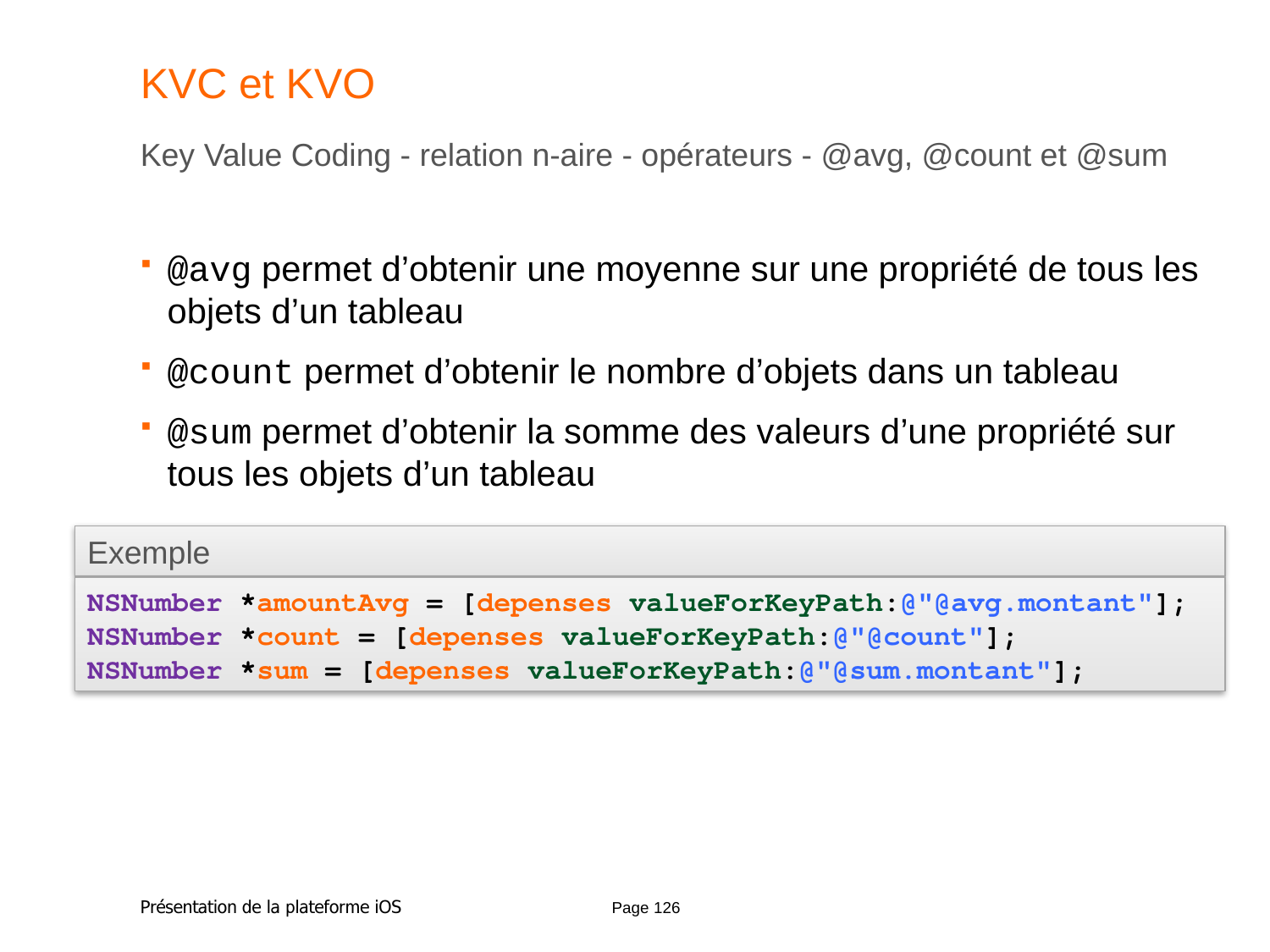

# KVC et KVO
Key Value Coding - relation n-aire - opérateurs - @avg, @count et @sum
@avg permet d’obtenir une moyenne sur une propriété de tous les objets d’un tableau
@count permet d’obtenir le nombre d’objets dans un tableau
@sum permet d’obtenir la somme des valeurs d’une propriété sur tous les objets d’un tableau

Exemple
NSNumber *amountAvg = [depenses valueForKeyPath:@"@avg.montant"];
NSNumber *count = [depenses valueForKeyPath:@"@count"];
NSNumber *sum = [depenses valueForKeyPath:@"@sum.montant"];
Présentation de la plateforme iOS